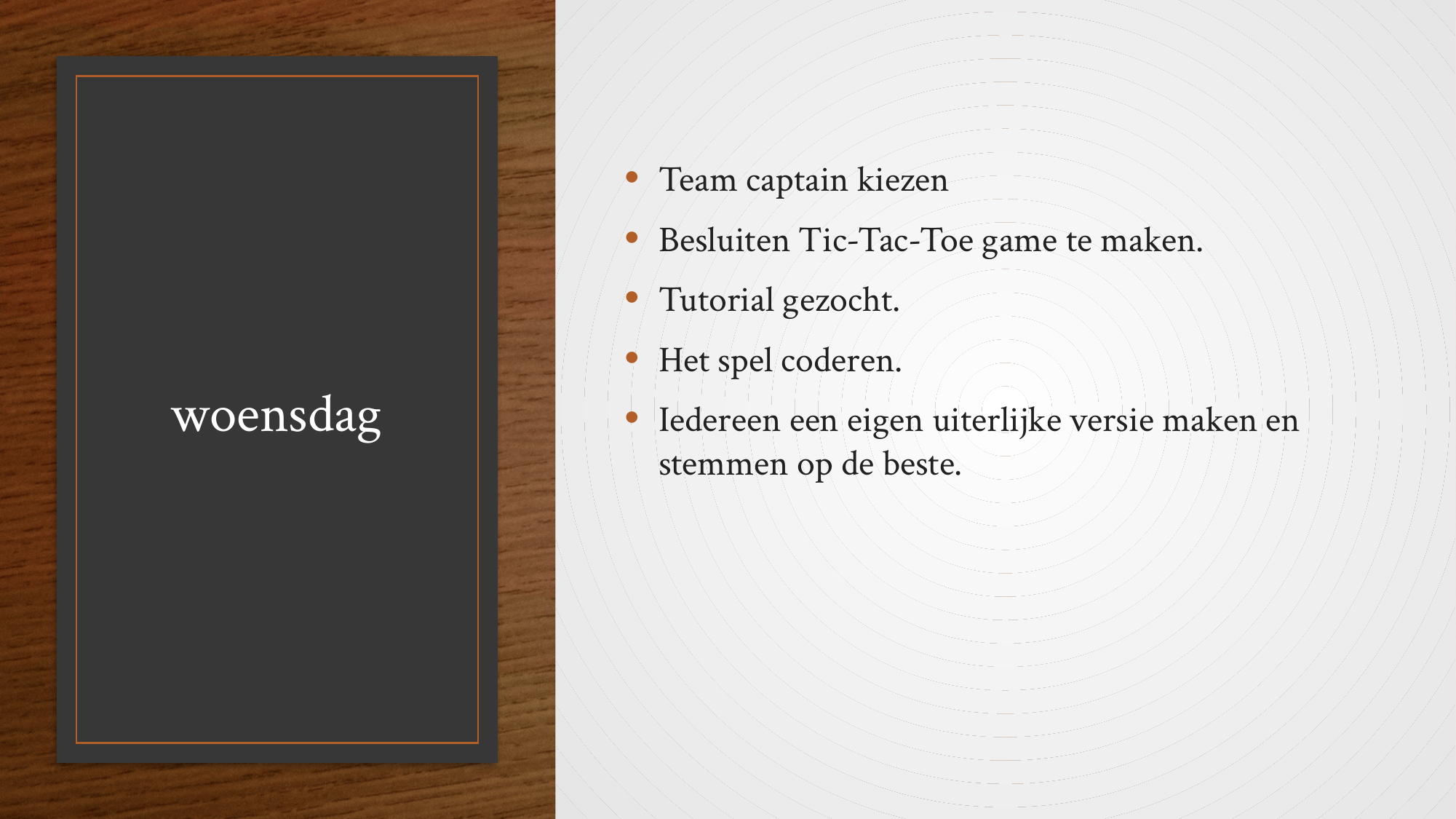

Team captain kiezen
Besluiten Tic-Tac-Toe game te maken.
Tutorial gezocht.
Het spel coderen.
Iedereen een eigen uiterlijke versie maken en stemmen op de beste.

# woensdag